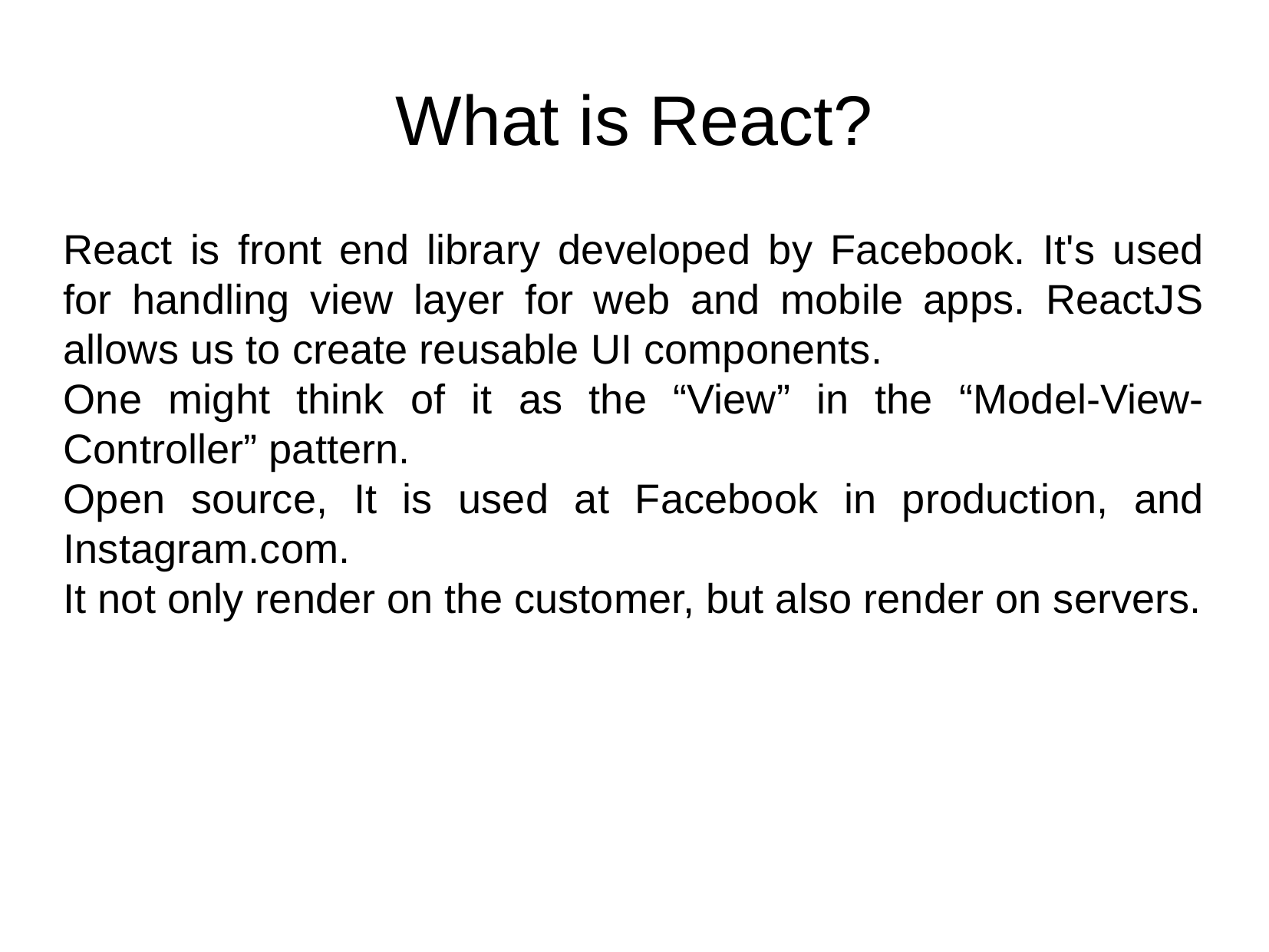

What is React?
React is front end library developed by Facebook. It's used for handling view layer for web and mobile apps. ReactJS allows us to create reusable UI components.
One might think of it as the “View” in the “Model-View-Controller” pattern.
Open source, It is used at Facebook in production, and Instagram.com.
It not only render on the customer, but also render on servers.